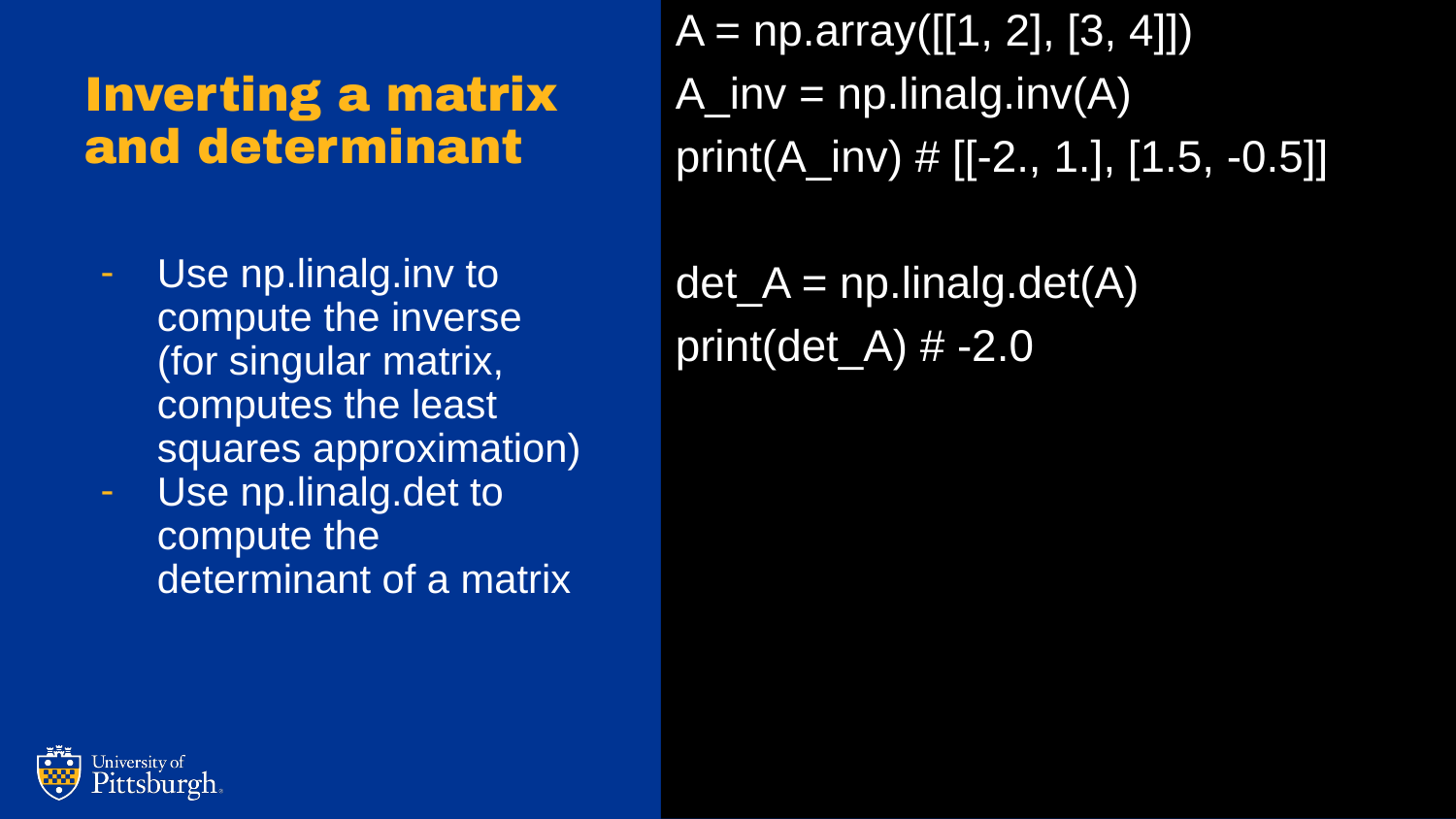

A = np.array([[1, 2], [3, 4]])
A_inv = np.linalg.inv(A)
print(A_inv) # [[-2., 1.], [1.5, -0.5]]

det_A = np.linalg.det(A)
print(det_A) # -2.0

# Inverting a matrix and determinant
Use np.linalg.inv to compute the inverse (for singular matrix, computes the least squares approximation)
Use np.linalg.det to compute the determinant of a matrix